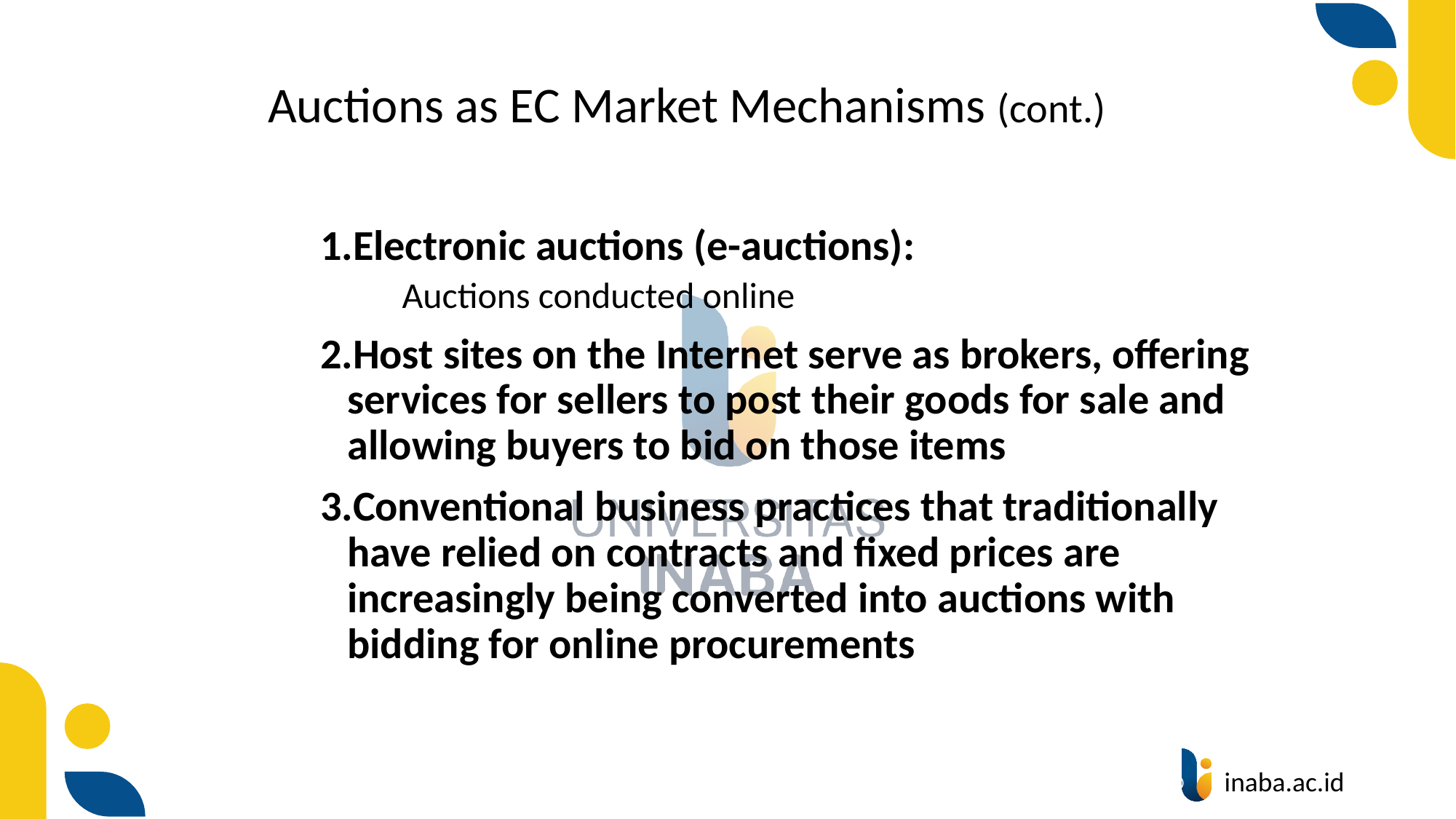

# Auctions as EC Market Mechanisms (cont.)
Electronic auctions (e-auctions):
	Auctions conducted online
Host sites on the Internet serve as brokers, offering services for sellers to post their goods for sale and allowing buyers to bid on those items
Conventional business practices that traditionally have relied on contracts and fixed prices are increasingly being converted into auctions with bidding for online procurements
46
© Prentice Hall 2020